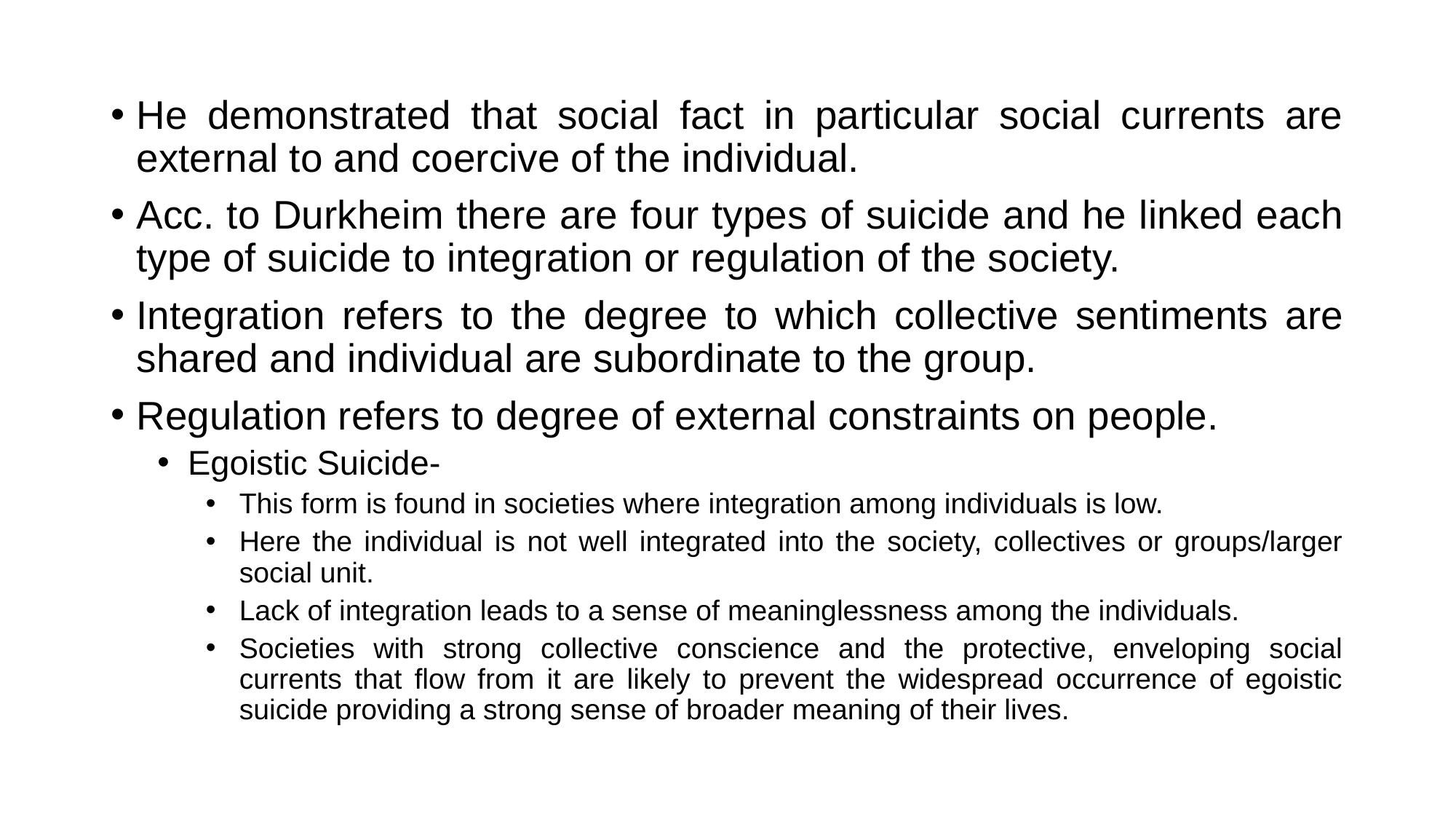

He demonstrated that social fact in particular social currents are external to and coercive of the individual.
Acc. to Durkheim there are four types of suicide and he linked each type of suicide to integration or regulation of the society.
Integration refers to the degree to which collective sentiments are shared and individual are subordinate to the group.
Regulation refers to degree of external constraints on people.
Egoistic Suicide-
This form is found in societies where integration among individuals is low.
Here the individual is not well integrated into the society, collectives or groups/larger social unit.
Lack of integration leads to a sense of meaninglessness among the individuals.
Societies with strong collective conscience and the protective, enveloping social currents that flow from it are likely to prevent the widespread occurrence of egoistic suicide providing a strong sense of broader meaning of their lives.